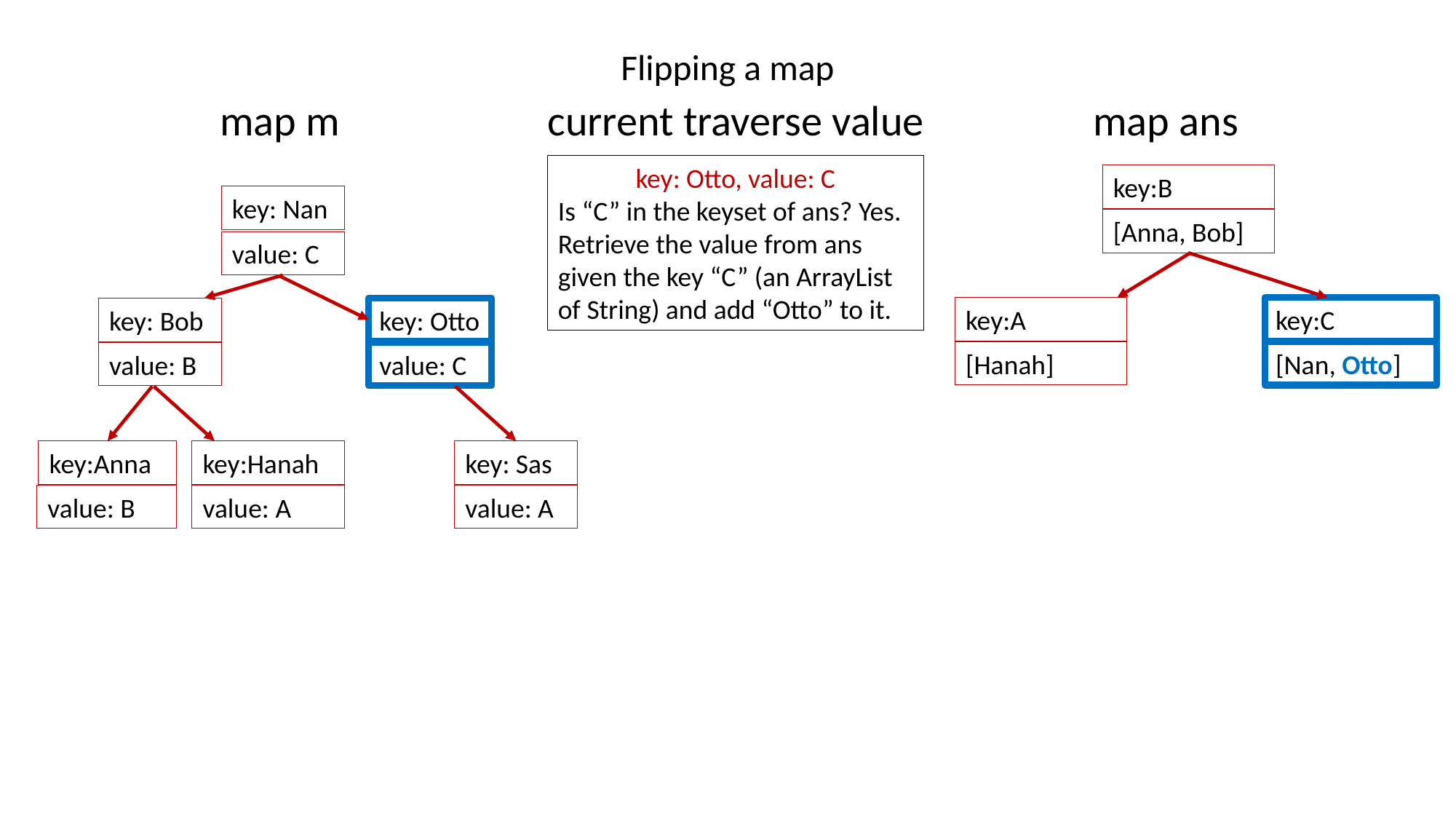

# Flipping a map
	map m		current traverse value		map ans
key: Otto, value: C
Is “C” in the keyset of ans? Yes.
Retrieve the value from ans given the key “C” (an ArrayList of String) and add “Otto” to it.
key:B
key: Nan
[Anna, Bob]
value: C
key:A
key:C
key: Bob
key: Otto
[Hanah]
[Nan, Otto]
value: B
value: C
key:Anna
key:Hanah
key: Sas
value: B
value: A
value: A